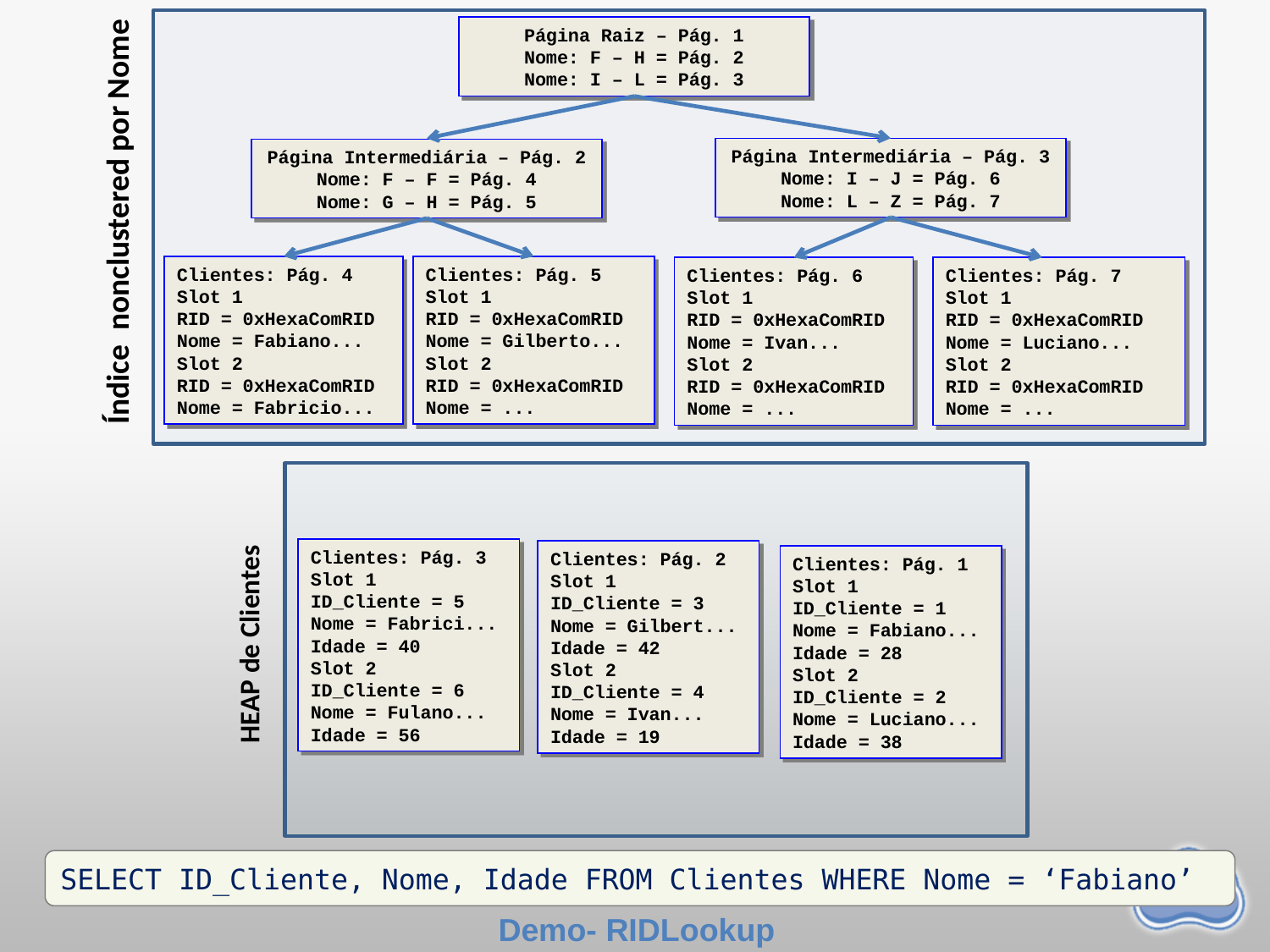

Índice  nonclustered por Nome
Página Raiz – Pág. 1
Nome: F – H = Pág. 2
Nome: I – L = Pág. 3
Página Intermediária – Pág. 3
Nome: I – J = Pág. 6
Nome: L – Z = Pág. 7
Página Intermediária – Pág. 2
Nome: F – F = Pág. 4
Nome: G – H = Pág. 5
Clientes: Pág. 4
Slot 1
RID = 0xHexaComRID
Nome = Fabiano...
Slot 2
RID = 0xHexaComRID
Nome = Fabricio...
Clientes: Pág. 5
Slot 1
RID = 0xHexaComRID
Nome = Gilberto...
Slot 2
RID = 0xHexaComRID
Nome = ...
Clientes: Pág. 6
Slot 1
RID = 0xHexaComRID
Nome = Ivan...
Slot 2
RID = 0xHexaComRID
Nome = ...
Clientes: Pág. 7
Slot 1
RID = 0xHexaComRID
Nome = Luciano...
Slot 2
RID = 0xHexaComRID
Nome = ...

Clientes: Pág. 3
Slot 1
ID_Cliente = 5
Nome = Fabrici...
Idade = 40
Slot 2
ID_Cliente = 6
Nome = Fulano...
Idade = 56
Clientes: Pág. 2
Slot 1
ID_Cliente = 3
Nome = Gilbert...
Idade = 42
Slot 2
ID_Cliente = 4
Nome = Ivan...
Idade = 19
HEAP de Clientes
Clientes: Pág. 1
Slot 1
ID_Cliente = 1
Nome = Fabiano...
Idade = 28
Slot 2
ID_Cliente = 2
Nome = Luciano...
Idade = 38
SELECT ID_Cliente, Nome, Idade FROM Clientes WHERE Nome = ‘Fabiano’
# Demo- RIDLookup